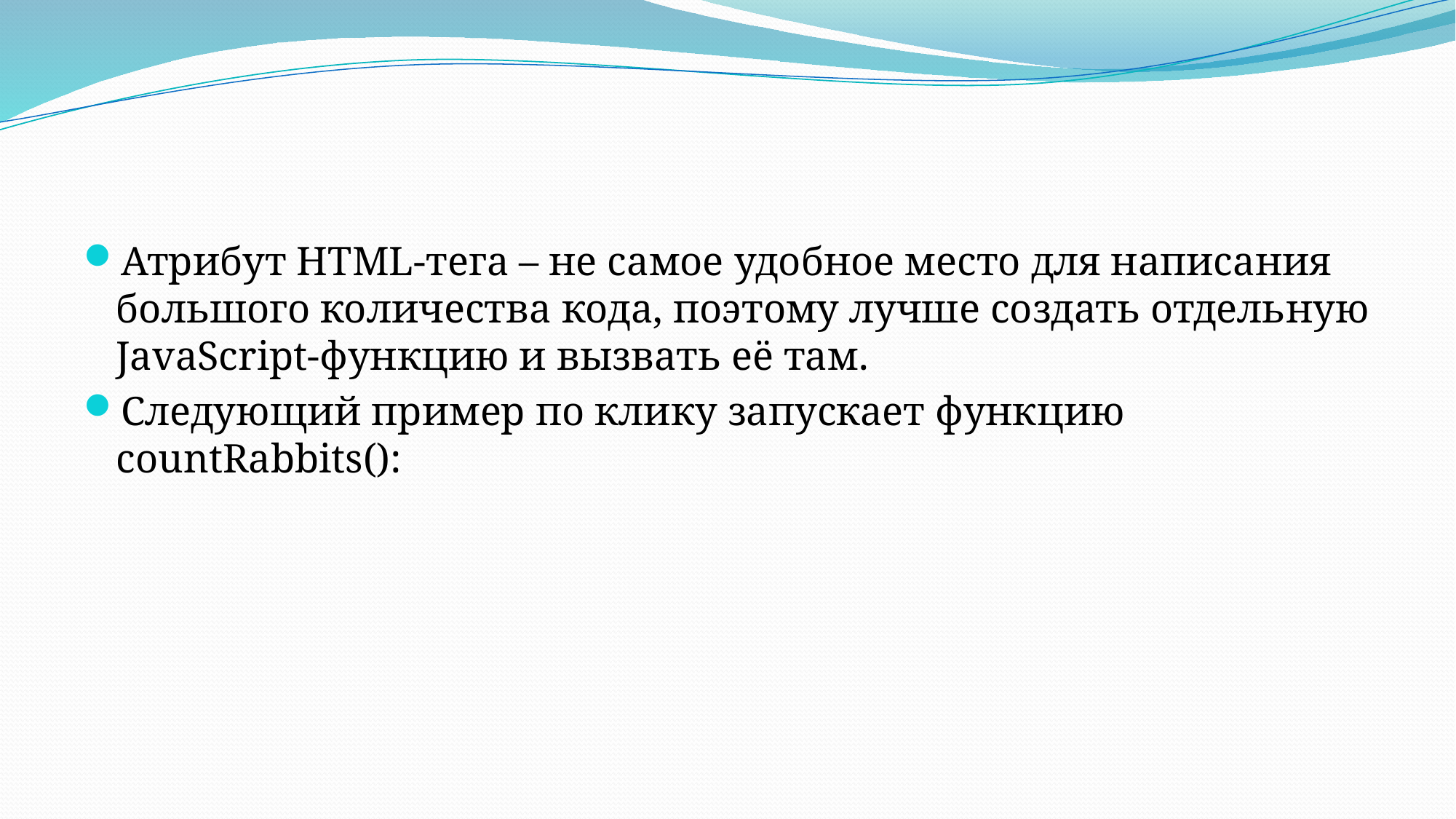

#
Атрибут HTML-тега – не самое удобное место для написания большого количества кода, поэтому лучше создать отдельную JavaScript-функцию и вызвать её там.
Следующий пример по клику запускает функцию countRabbits():